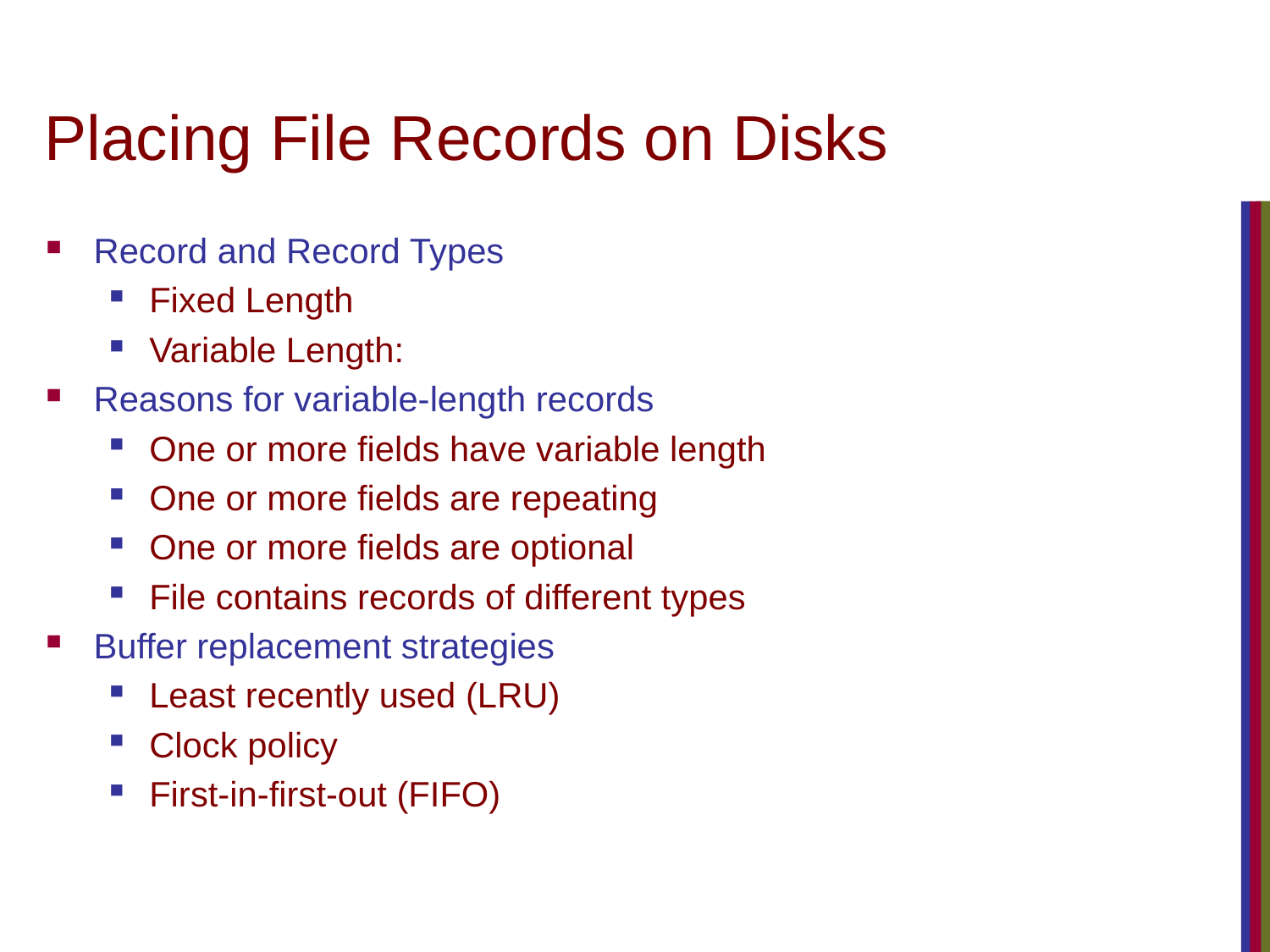

# Placing File Records on Disks
Record and Record Types
Fixed Length
Variable Length:
Reasons for variable-length records
One or more fields have variable length
One or more fields are repeating
One or more fields are optional
File contains records of different types
Buffer replacement strategies
Least recently used (LRU)
Clock policy
First-in-first-out (FIFO)